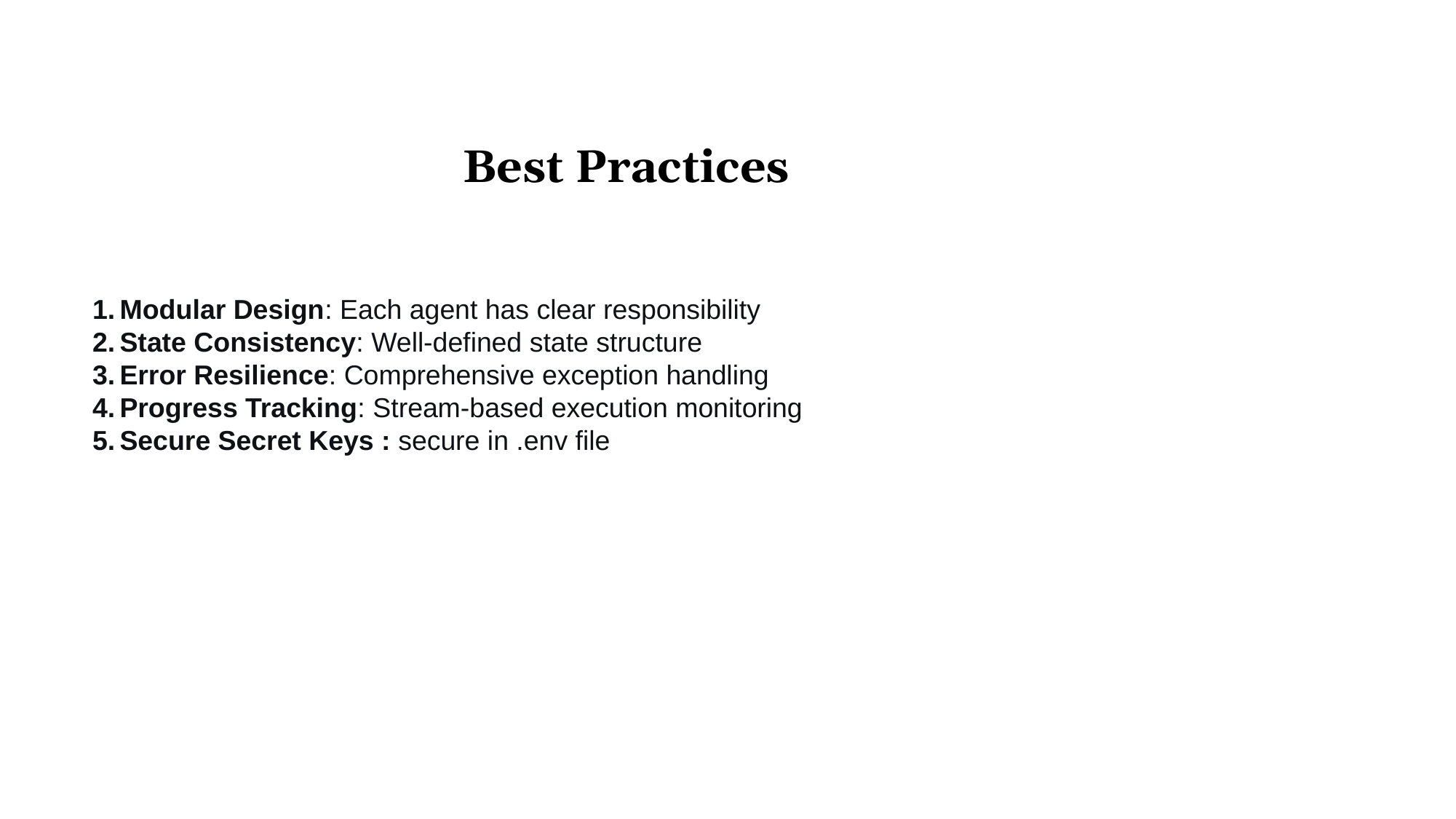

Best Practices

Modular Design: Each agent has clear responsibility
State Consistency: Well-defined state structure
Error Resilience: Comprehensive exception handling
Progress Tracking: Stream-based execution monitoring
Secure Secret Keys : secure in .env file